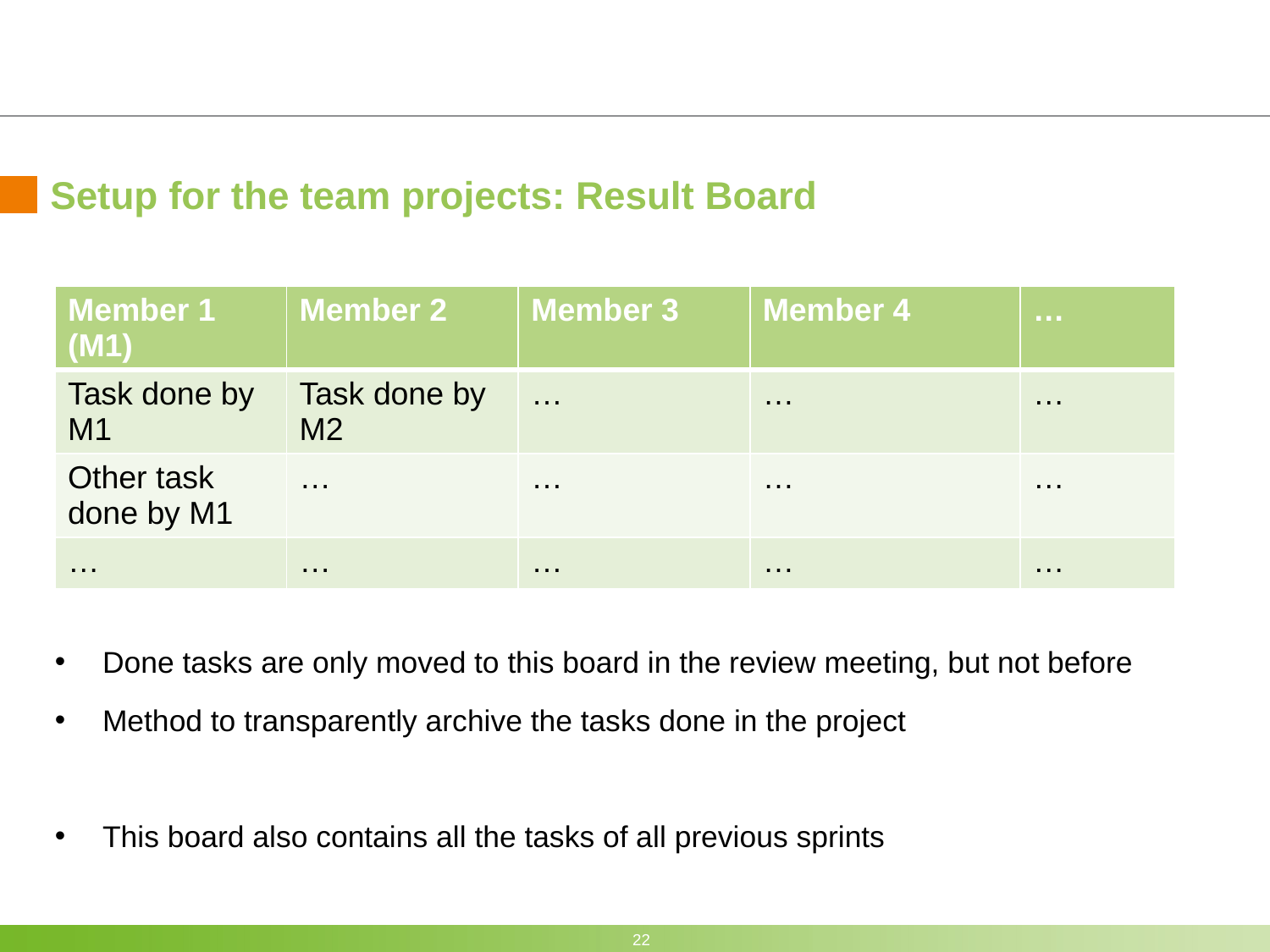

# Setup for the team projects: Result Board
| Member 1 (M1) | Member 2 | Member 3 | Member 4 | … |
| --- | --- | --- | --- | --- |
| Task done by M1 | Task done by M2 | … | … | … |
| Other task done by M1 | … | … | … | … |
| … | … | … | … | … |
Done tasks are only moved to this board in the review meeting, but not before
Method to transparently archive the tasks done in the project

This board also contains all the tasks of all previous sprints

22